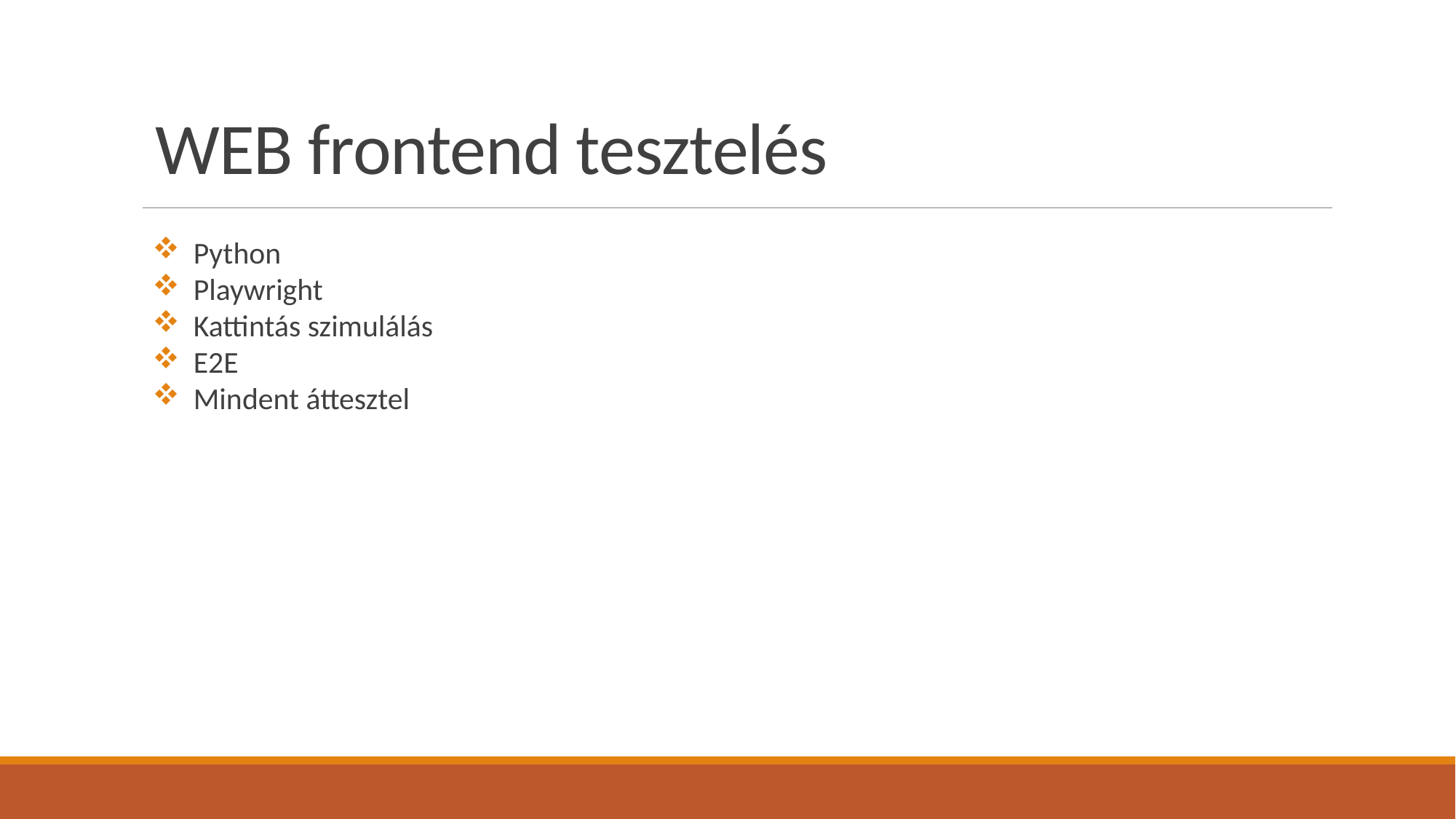

# WEB frontend tesztelés
Python
Playwright
Kattintás szimulálás
E2E
Mindent áttesztel